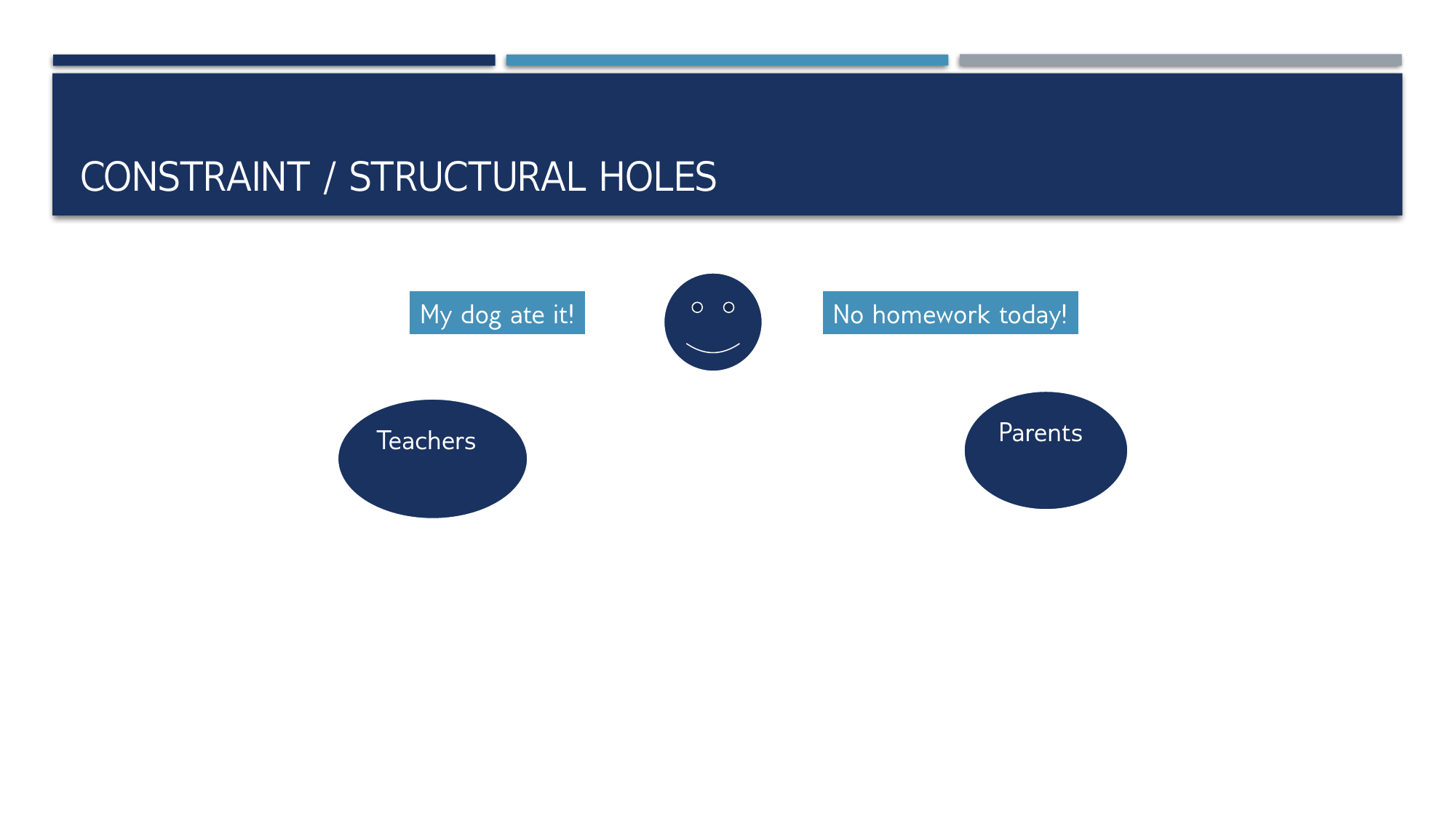

# Constraint / Structural holes

My dog ate it!
No homework today!
Parents
Teachers